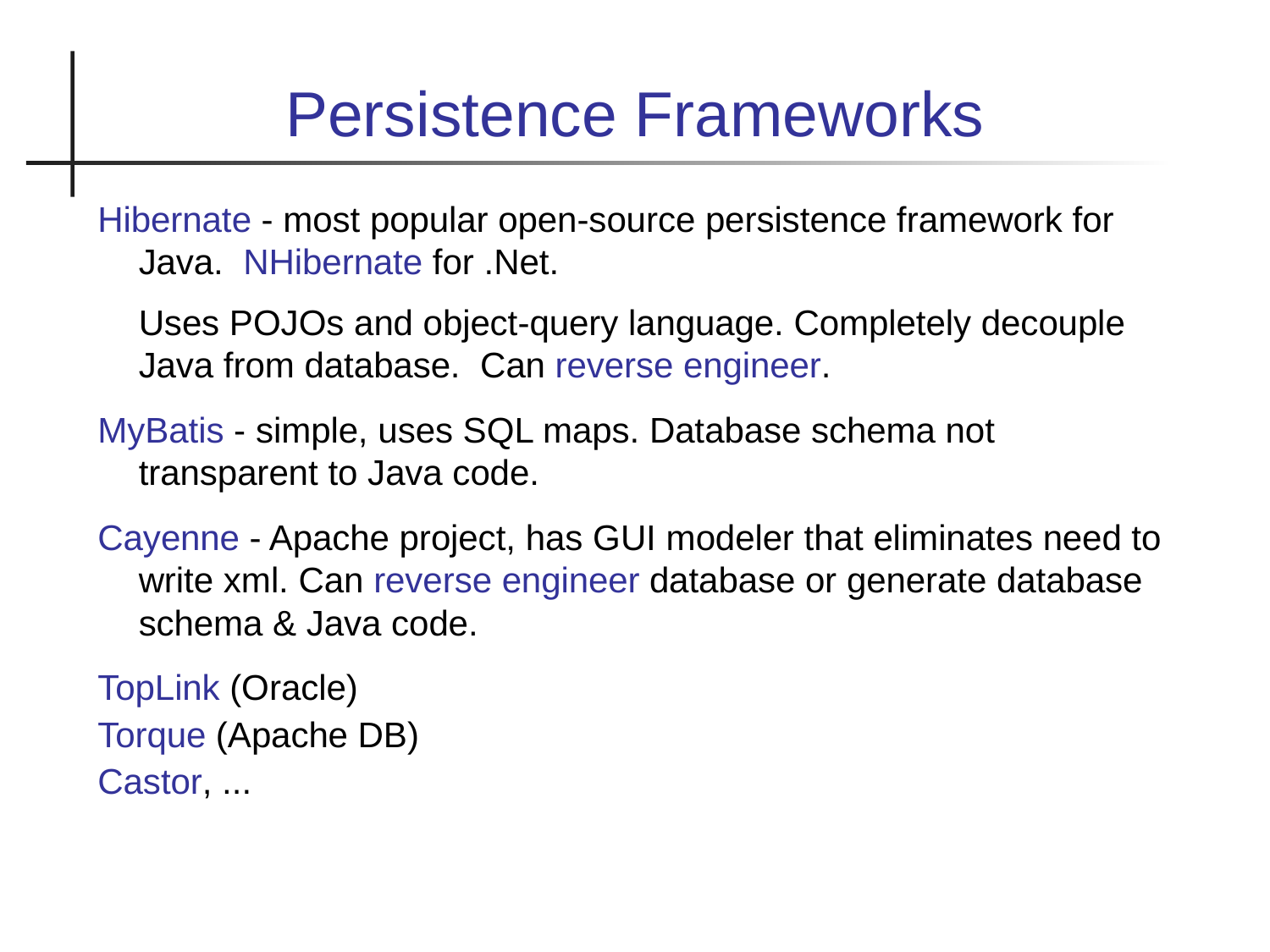

Persistence Frameworks
Hibernate - most popular open-source persistence framework for Java.  NHibernate for .Net.
	Uses POJOs and object-query language. Completely decouple Java from database.  Can reverse engineer.
MyBatis - simple, uses SQL maps. Database schema not transparent to Java code.
Cayenne - Apache project, has GUI modeler that eliminates need to write xml. Can reverse engineer database or generate database schema & Java code.
TopLink (Oracle)
Torque (Apache DB)
Castor, ...